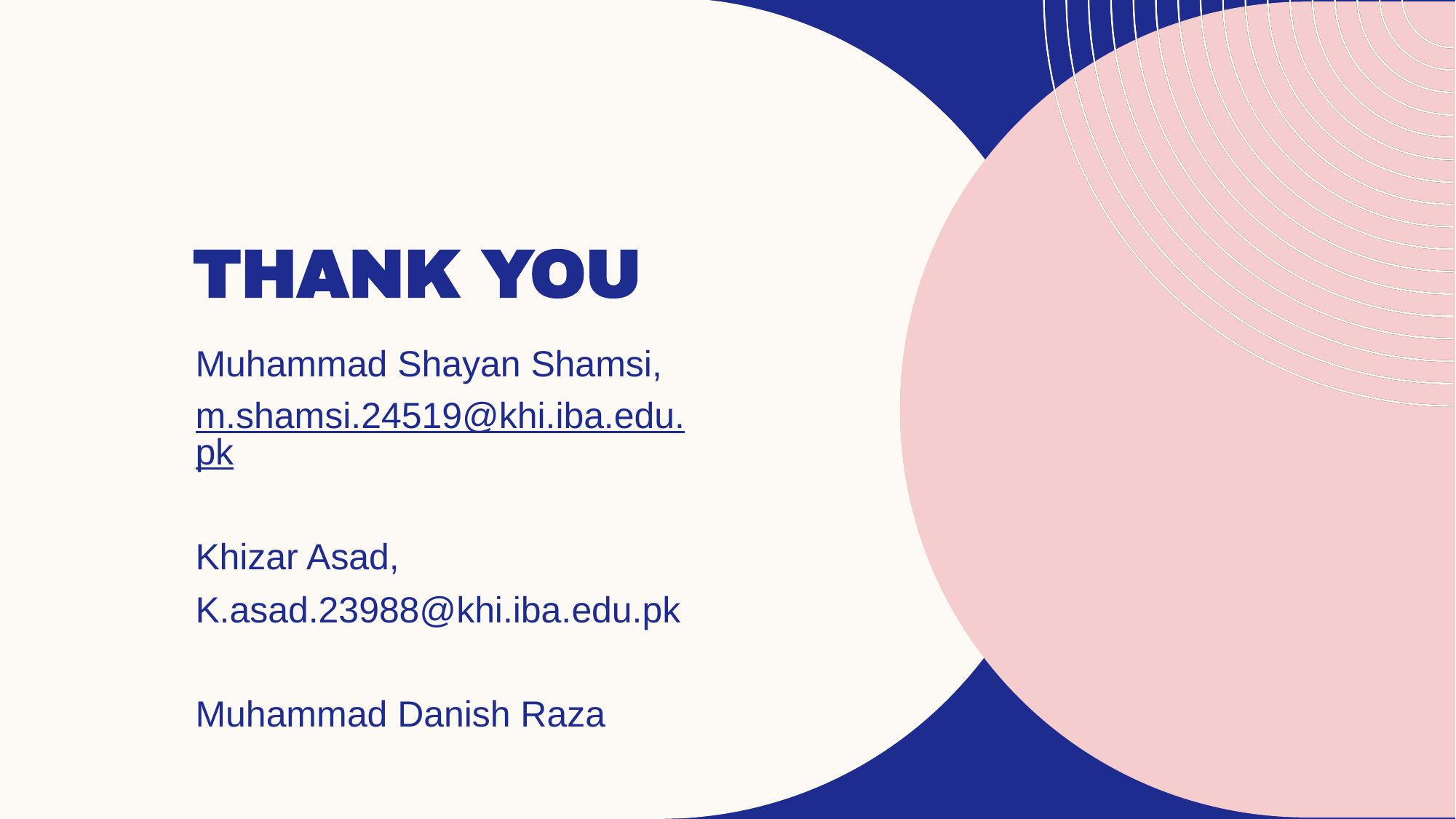

# THANK YOU
Muhammad Shayan Shamsi,
m.shamsi.24519@khi.iba.edu.pk

Khizar Asad,
K.asad.23988@khi.iba.edu.pk

Muhammad Danish Raza